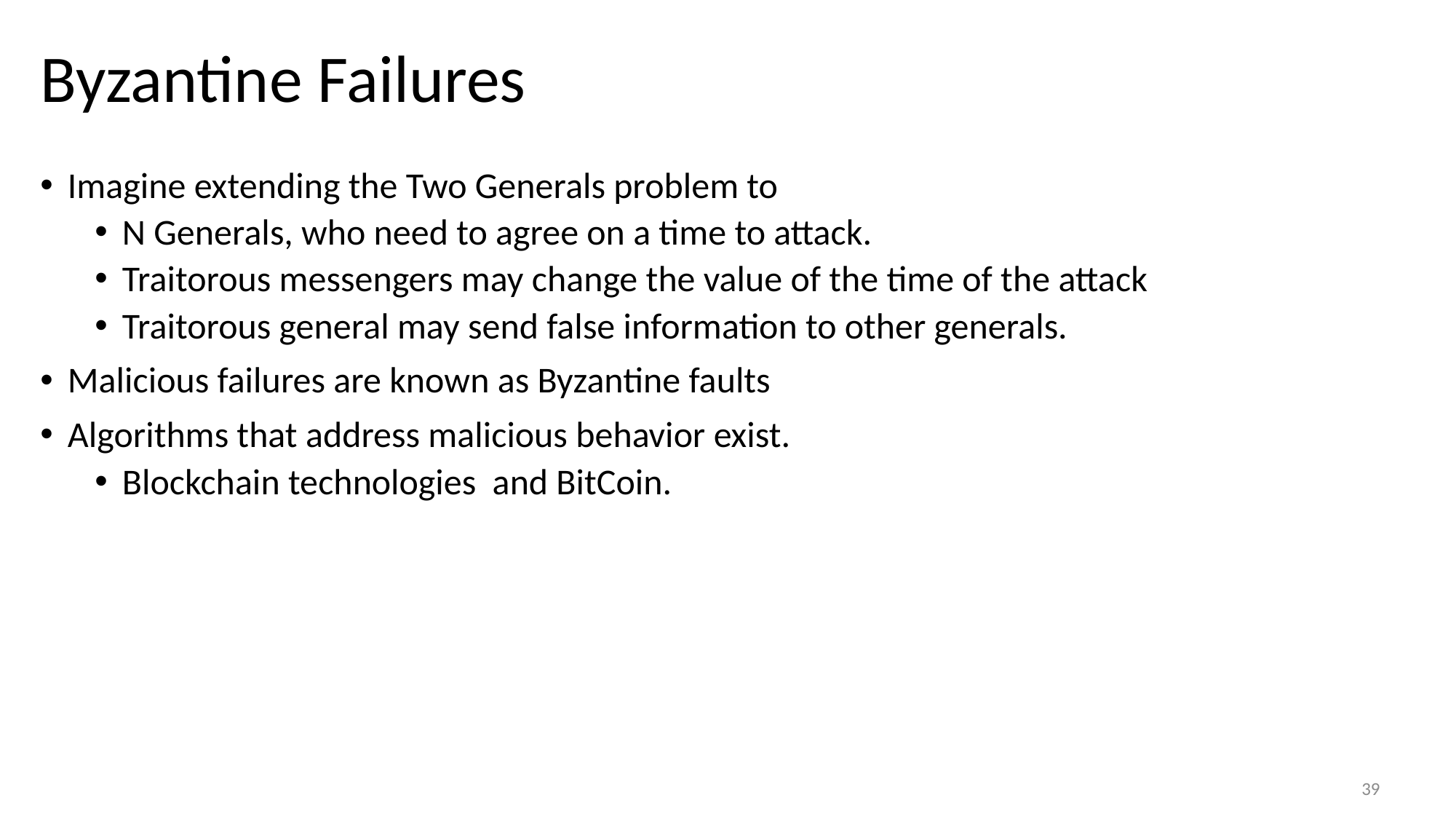

# Byzantine Failures
Imagine extending the Two Generals problem to
N Generals, who need to agree on a time to attack.
Traitorous messengers may change the value of the time of the attack
Traitorous general may send false information to other generals.
Malicious failures are known as Byzantine faults
Algorithms that address malicious behavior exist.
Blockchain technologies  and BitCoin.